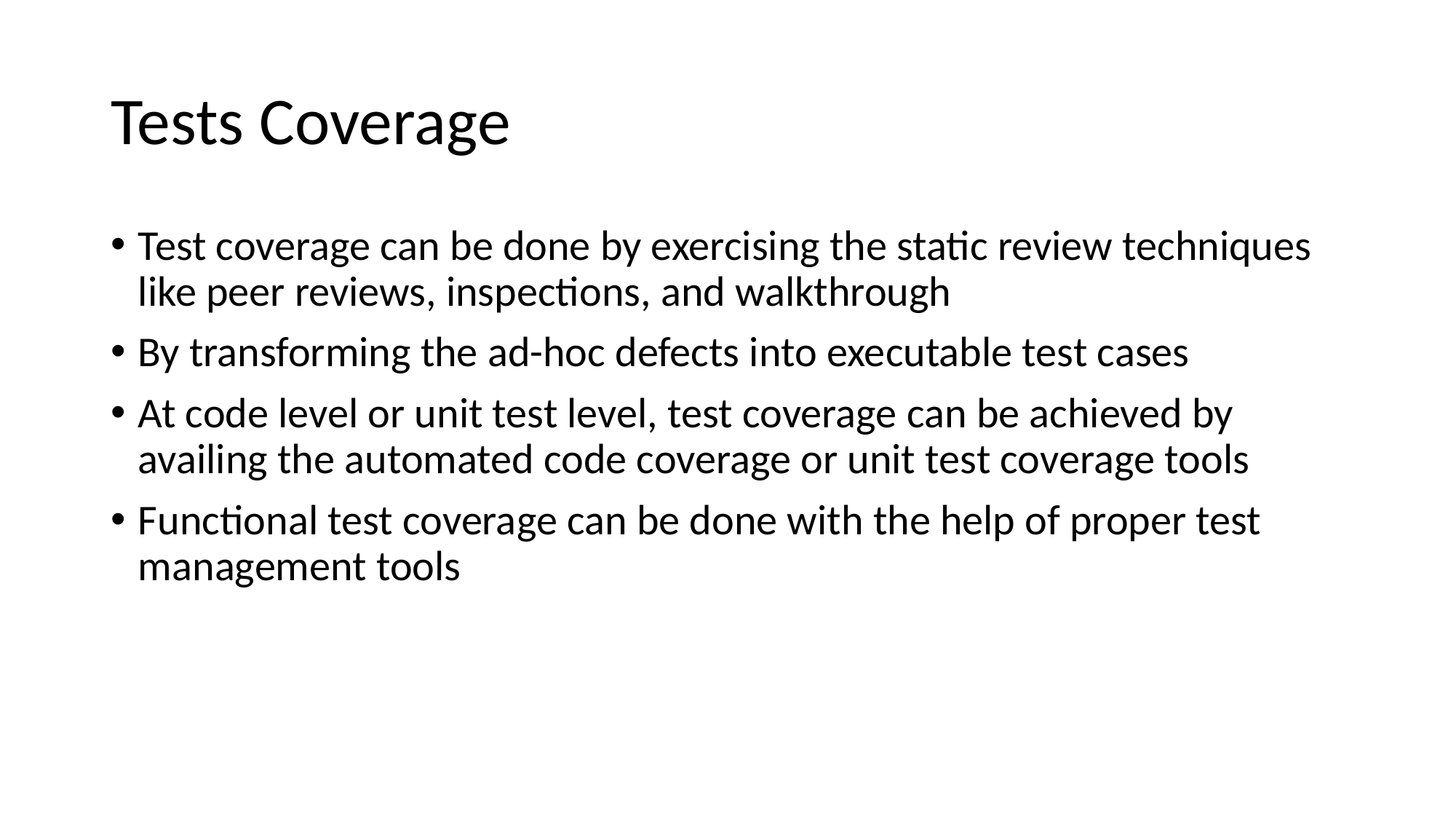

# Tests Coverage
Test coverage can be done by exercising the static review techniques like peer reviews, inspections, and walkthrough
By transforming the ad-hoc defects into executable test cases
At code level or unit test level, test coverage can be achieved by availing the automated code coverage or unit test coverage tools
Functional test coverage can be done with the help of proper test management tools